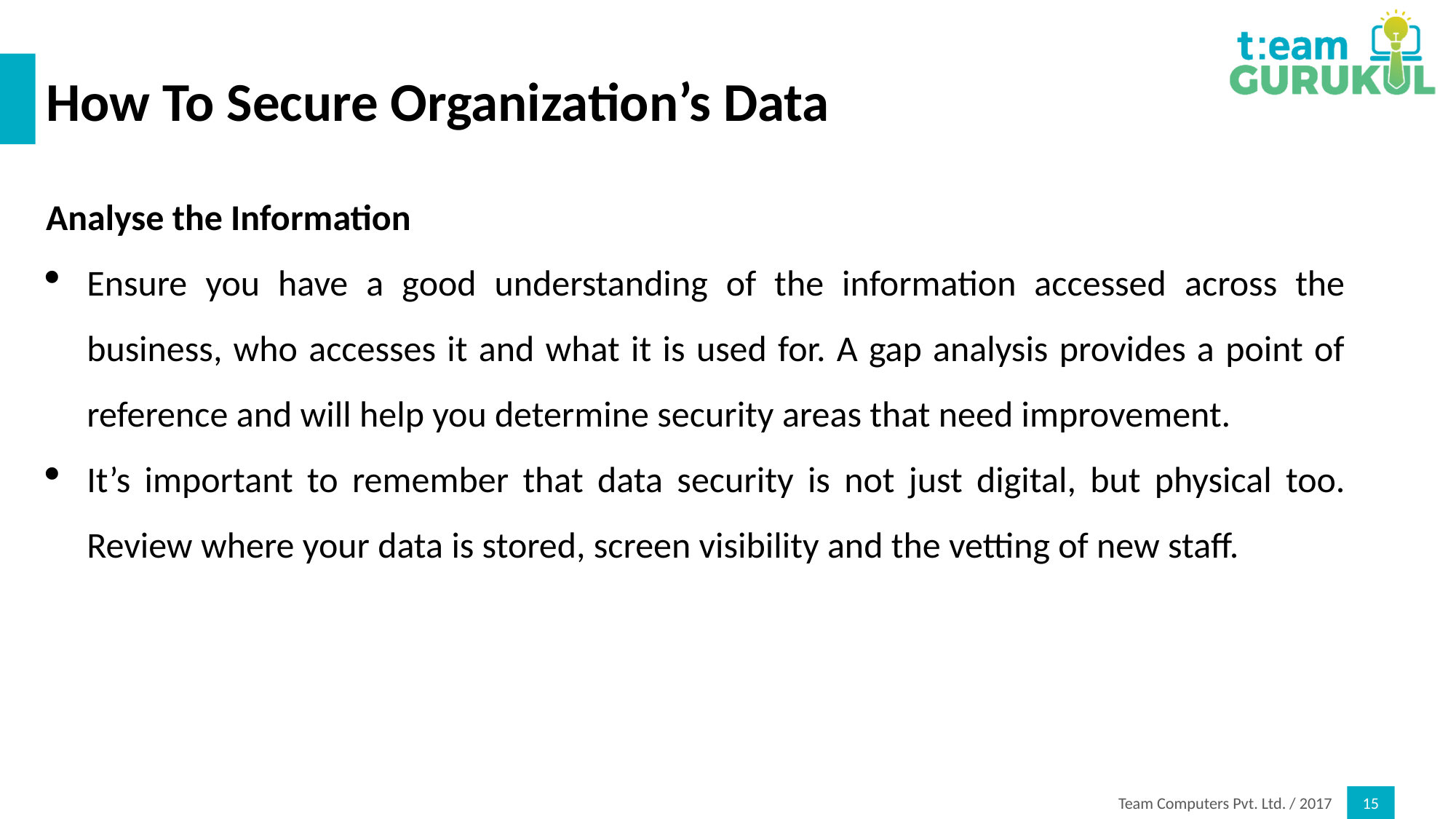

# How To Secure Organization’s Data
Analyse the Information
Ensure you have a good understanding of the information accessed across the business, who accesses it and what it is used for. A gap analysis provides a point of reference and will help you determine security areas that need improvement.
It’s important to remember that data security is not just digital, but physical too. Review where your data is stored, screen visibility and the vetting of new staff.